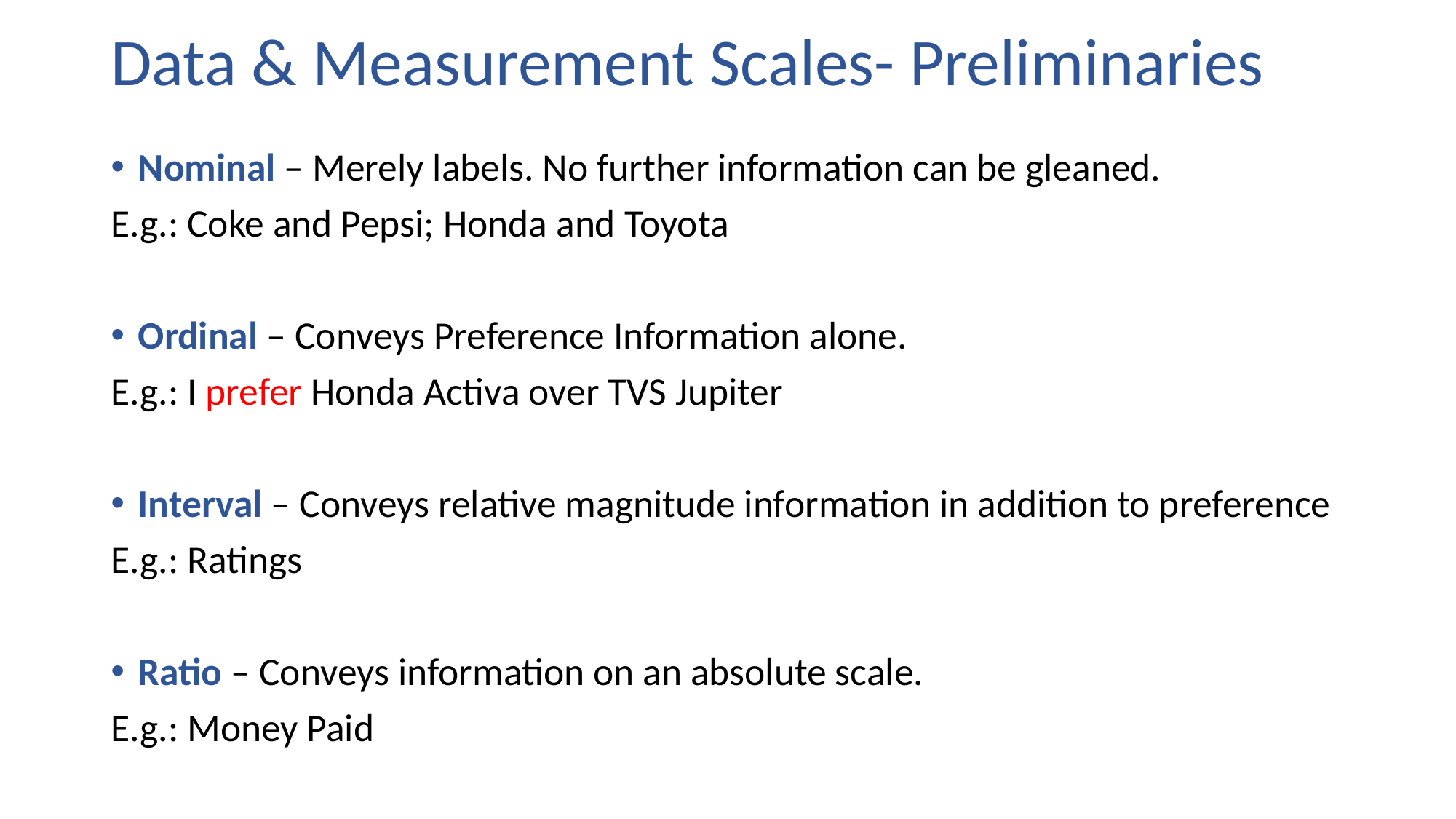

# Data & Measurement Scales- Preliminaries
Nominal – Merely labels. No further information can be gleaned.
E.g.: Coke and Pepsi; Honda and Toyota

Ordinal – Conveys Preference Information alone.
E.g.: I prefer Honda Activa over TVS Jupiter

Interval – Conveys relative magnitude information in addition to preference
E.g.: Ratings

Ratio – Conveys information on an absolute scale.
E.g.: Money Paid